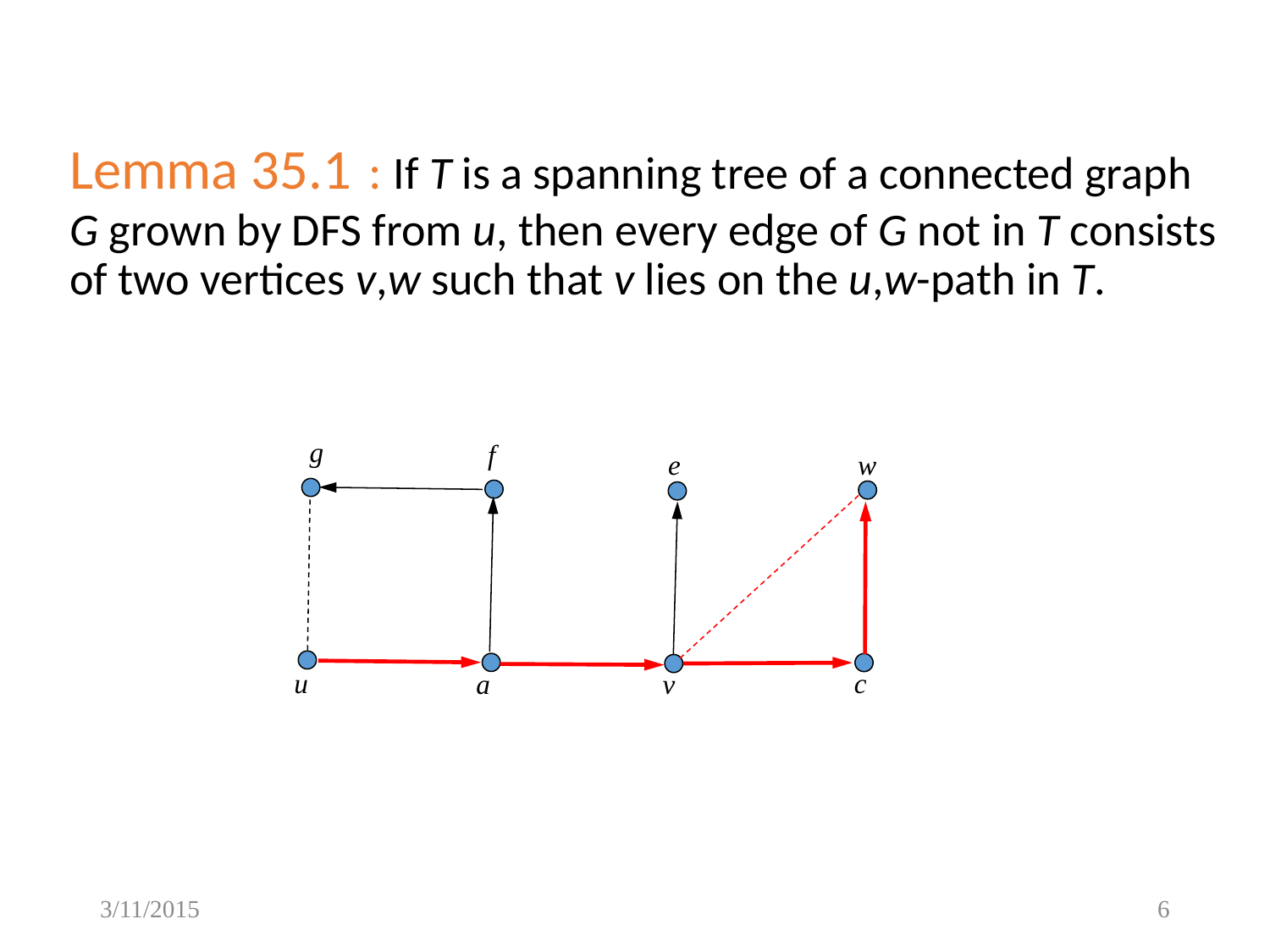

# Lemma 35.1 : If T is a spanning tree of a connected graph G grown by DFS from u, then every edge of G not in T consists of two vertices v,w such that v lies on the u,w-path in T.
g
f
w
e

u
c
a
v

3/11/2015
6